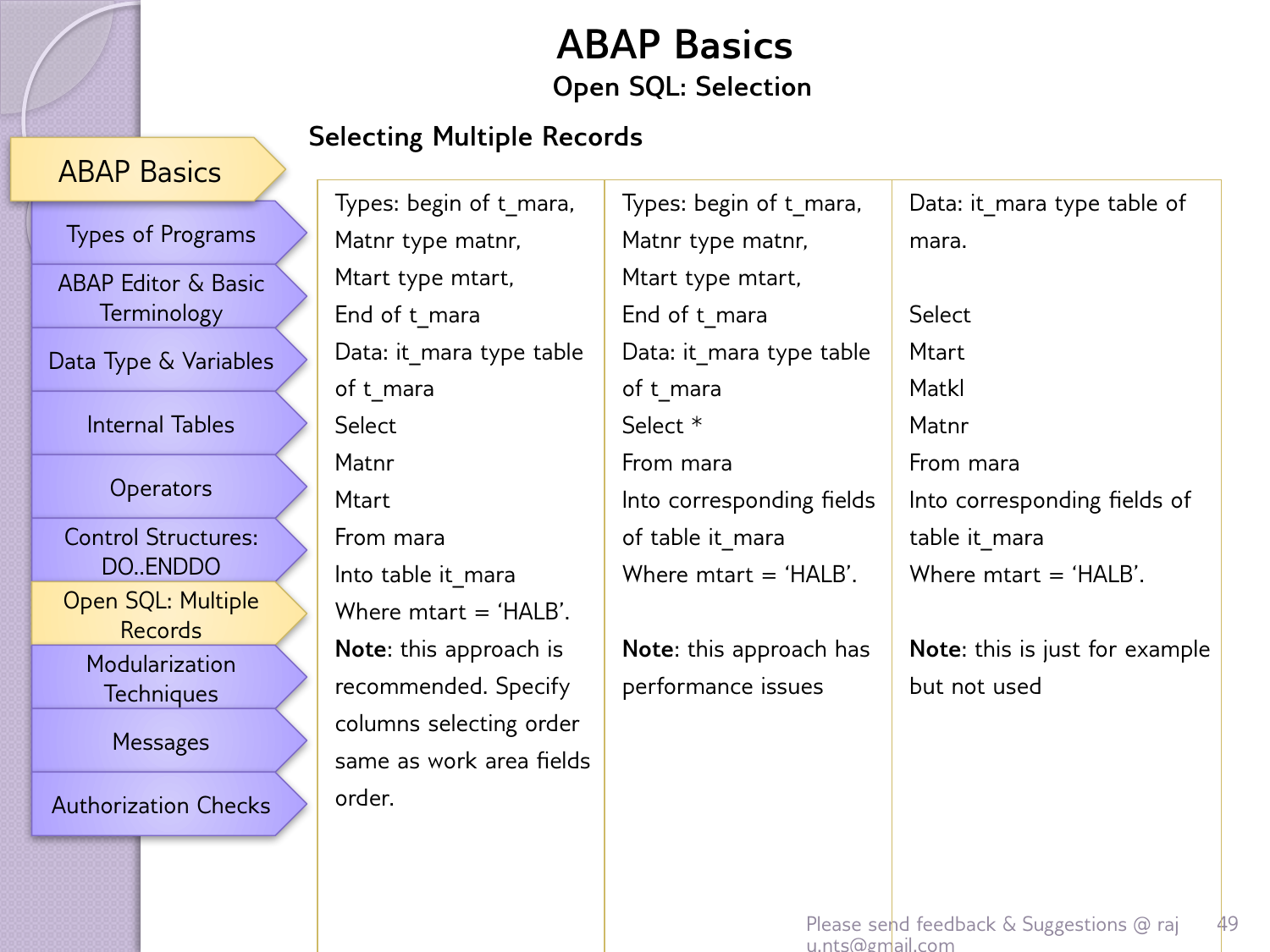

ABAP Basics
Open SQL: Selection

Selecting Multiple Records
ABAP Basics
| Types: begin of t\_mara, Matnr type matnr, Mtart type mtart, End of t\_mara Data: it\_mara type table of t\_mara Select Matnr Mtart From mara Into table it\_mara Where mtart = ‘HALB’. Note: this approach is recommended. Specify columns selecting order same as work area fields order. | Types: begin of t\_mara, Matnr type matnr, Mtart type mtart, End of t\_mara Data: it\_mara type table of t\_mara Select \* From mara Into corresponding fields of table it\_mara Where mtart = ‘HALB’. Note: this approach has performance issues | Data: it\_mara type table of mara. Select Mtart Matkl Matnr From mara Into corresponding fields of table it\_mara Where mtart = ‘HALB’. Note: this is just for example but not used |
| --- | --- | --- |
Types of Programs
ABAP Editor & Basic Terminology
Data Type & Variables
Internal Tables
Operators
Control Structures: DO..ENDDO
Open SQL: Multiple Records
Modularization Techniques
Messages
Authorization Checks
Please send feedback & Suggestions @ raju.nts@gmail.com
49